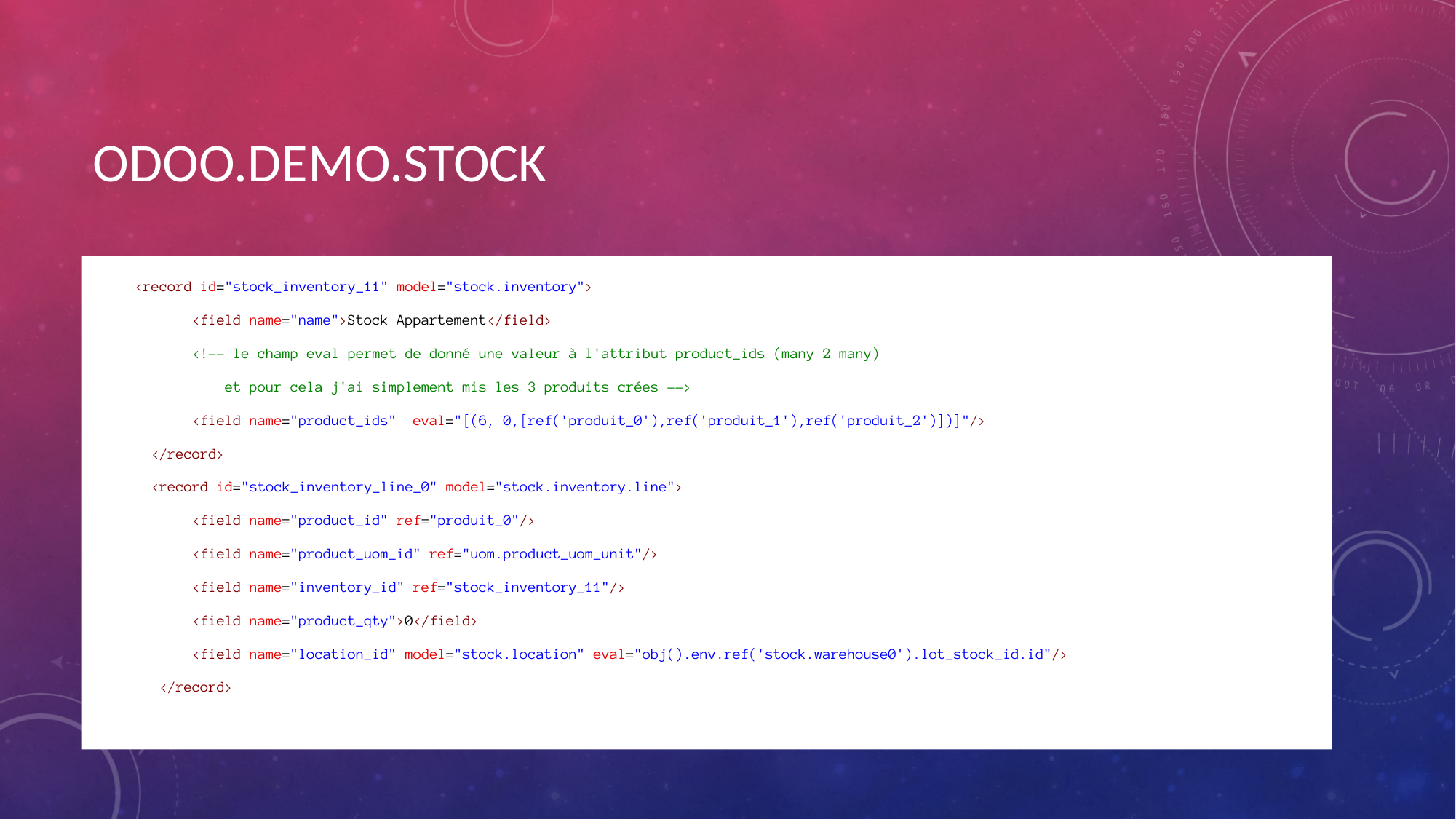

# ODOO.DEMO.STOCK
 <record id="stock_inventory_11" model="stock.inventory">
        <field name="name">Stock Appartement</field>
        <!-- le champ eval permet de donné une valeur à l'attribut product_ids (many 2 many)
            et pour cela j'ai simplement mis les 3 produits crées -->
        <field name="product_ids"  eval="[(6, 0,[ref('produit_0'),ref('produit_1'),ref('produit_2')])]"/>
   </record>
   <record id="stock_inventory_line_0" model="stock.inventory.line">
        <field name="product_id" ref="produit_0"/>
        <field name="product_uom_id" ref="uom.product_uom_unit"/>
        <field name="inventory_id" ref="stock_inventory_11"/>
        <field name="product_qty">0</field>
        <field name="location_id" model="stock.location" eval="obj().env.ref('stock.warehouse0').lot_stock_id.id"/>
    </record>